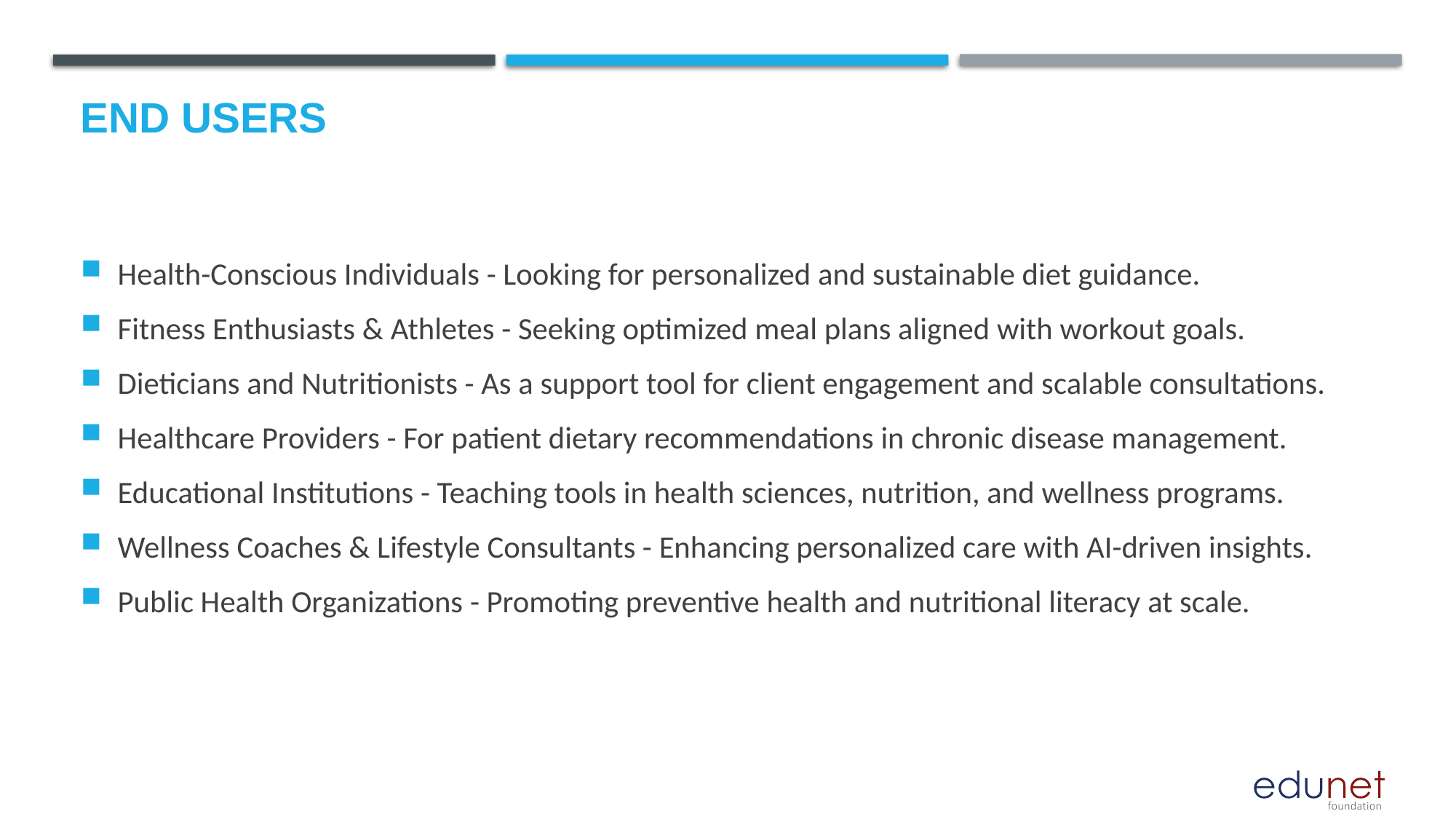

# End users
Health-Conscious Individuals - Looking for personalized and sustainable diet guidance.
Fitness Enthusiasts & Athletes - Seeking optimized meal plans aligned with workout goals.
Dieticians and Nutritionists - As a support tool for client engagement and scalable consultations.
Healthcare Providers - For patient dietary recommendations in chronic disease management.
Educational Institutions - Teaching tools in health sciences, nutrition, and wellness programs.
Wellness Coaches & Lifestyle Consultants - Enhancing personalized care with AI-driven insights.
Public Health Organizations - Promoting preventive health and nutritional literacy at scale.